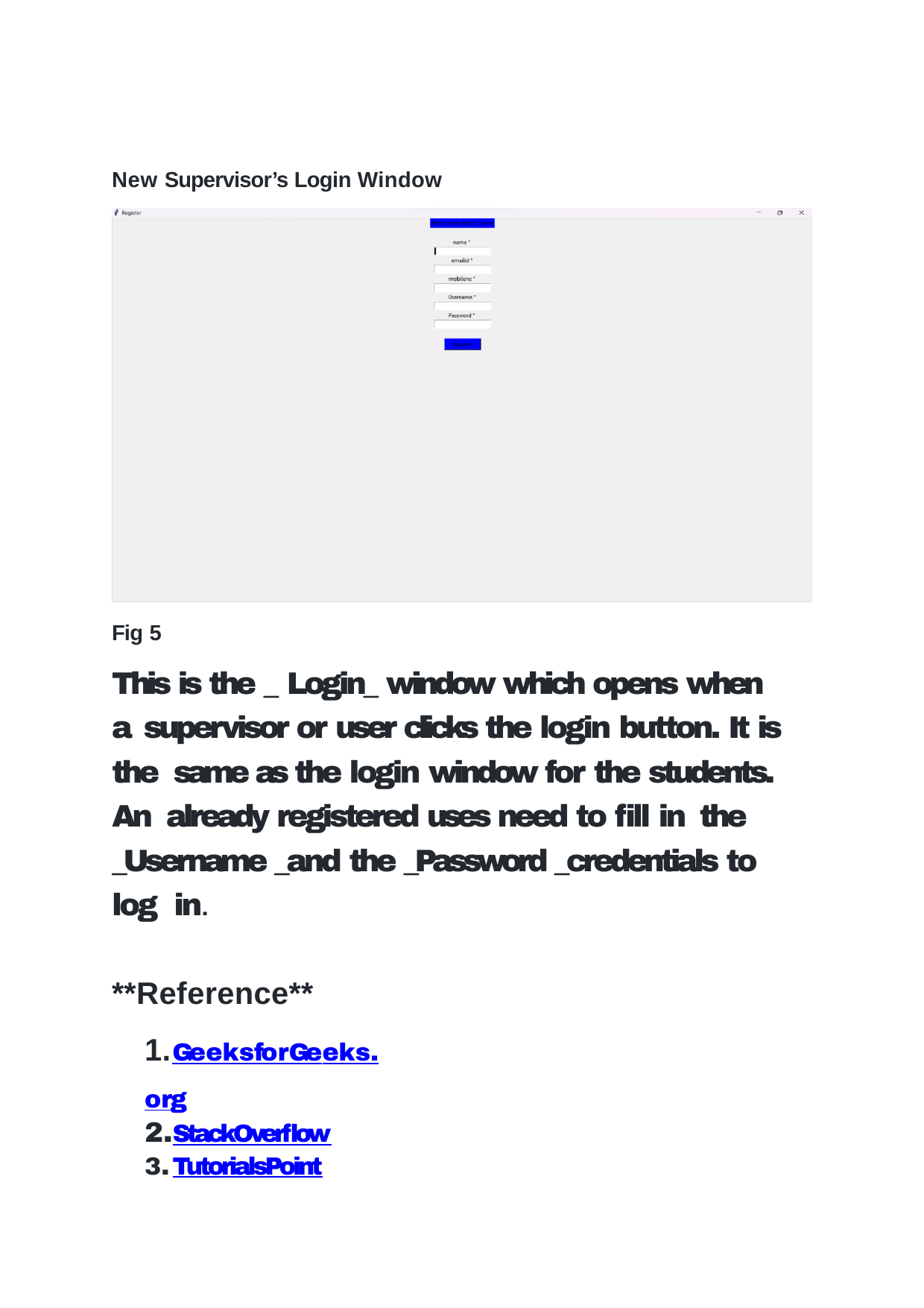

New Supervisor’s Login Window

Fig 5
This is the _ Login_ window which opens when a  supervisor or user clicks the login button. It is the  same as the login window for the students. An  already registered uses need to fill in the
_Username _and the _Password _credentials to log  in.

**Reference**  1.GeeksforGeeks.org
StackOverflow
TutorialsPoint